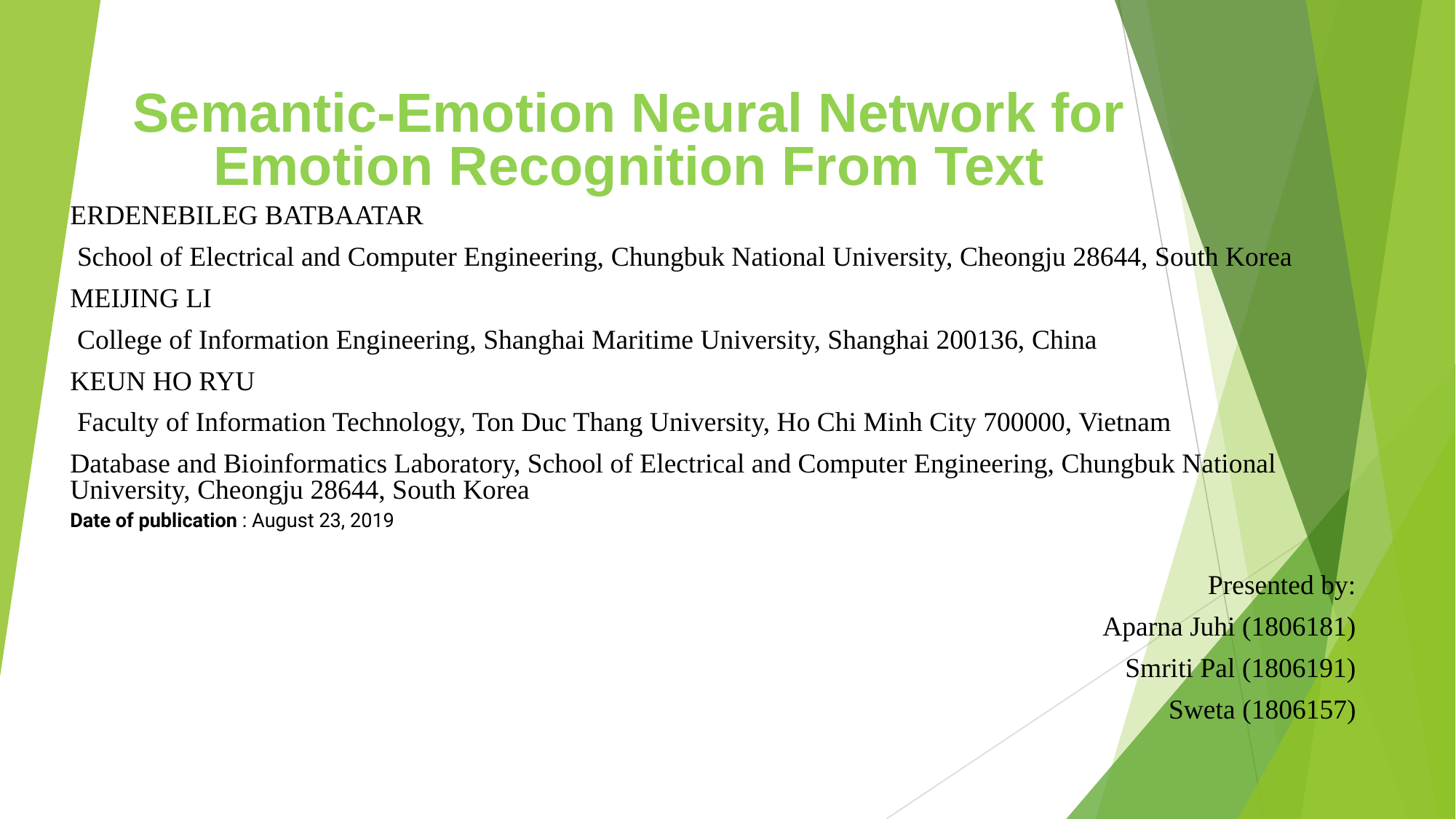

# Semantic-Emotion Neural Network for Emotion Recognition From Text

ERDENEBILEG BATBAATAR
 School of Electrical and Computer Engineering, Chungbuk National University, Cheongju 28644, South Korea
MEIJING LI
 College of Information Engineering, Shanghai Maritime University, Shanghai 200136, China
KEUN HO RYU
 Faculty of Information Technology, Ton Duc Thang University, Ho Chi Minh City 700000, Vietnam
Database and Bioinformatics Laboratory, School of Electrical and Computer Engineering, Chungbuk National University, Cheongju 28644, South Korea
Date of publication : ​August 23, 2019

                                                Presented by:
Aparna Juhi (1806181)
Smriti Pal (1806191)
Sweta (1806157)